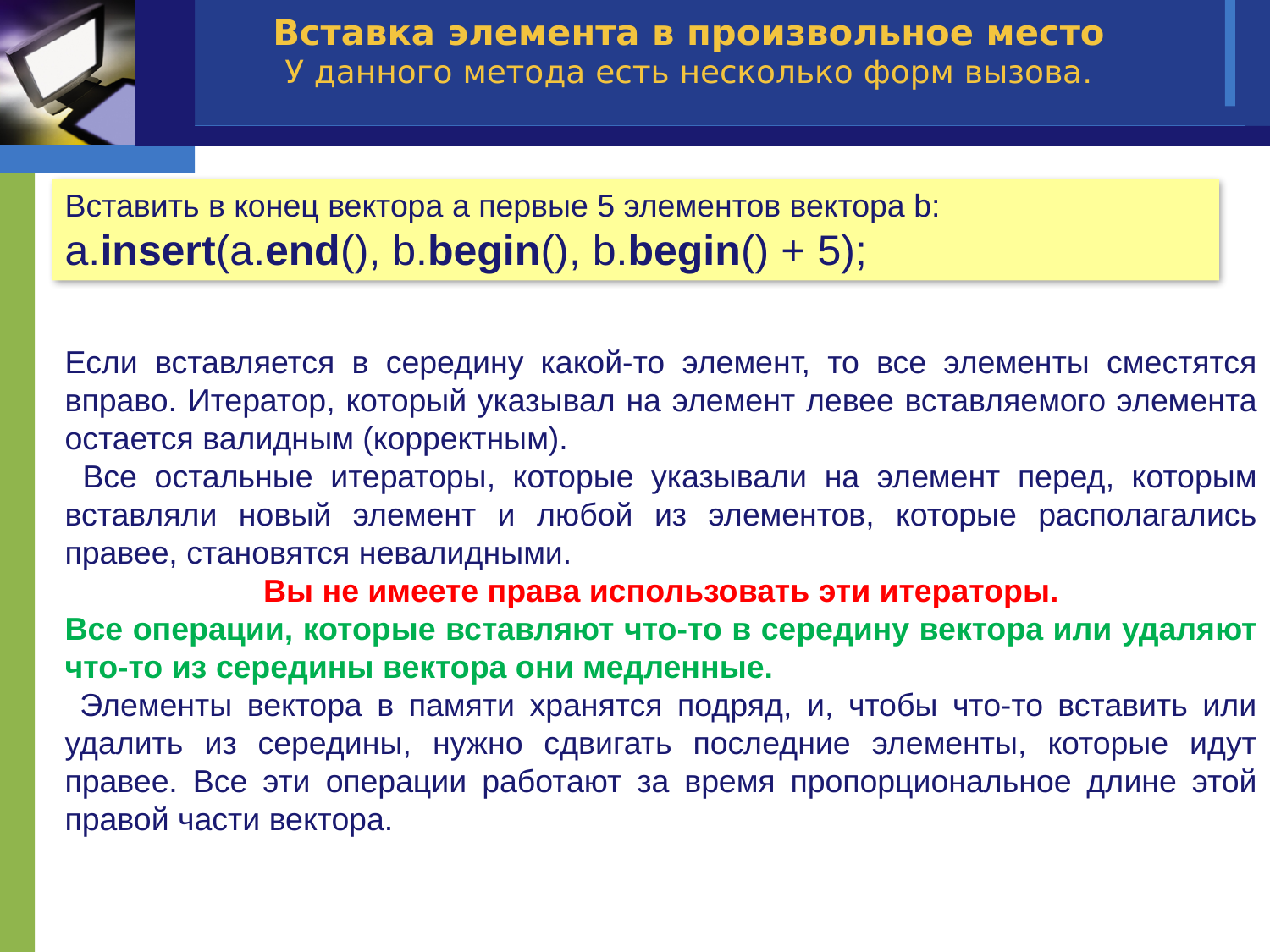

# Вставка элемента в произвольное место У данного метода есть несколько форм вызова.
Вставить в конец вектора a первые 5 элементов вектора b:
a.insert(a.end(), b.begin(), b.begin() + 5);
Если вставляется в середину какой-то элемент, то все элементы сместятся вправо. Итератор, который указывал на элемент левее вставляемого элемента остается валидным (корректным).
 Все остальные итераторы, которые указывали на элемент перед, которым вставляли новый элемент и любой из элементов, которые располагались правее, становятся невалидными.
Вы не имеете права использовать эти итераторы.
Все операции, которые вставляют что-то в середину вектора или удаляют что-то из середины вектора они медленные.
 Элементы вектора в памяти хранятся подряд, и, чтобы что-то вставить или удалить из середины, нужно сдвигать последние элементы, которые идут правее. Все эти операции работают за время пропорциональное длине этой правой части вектора.